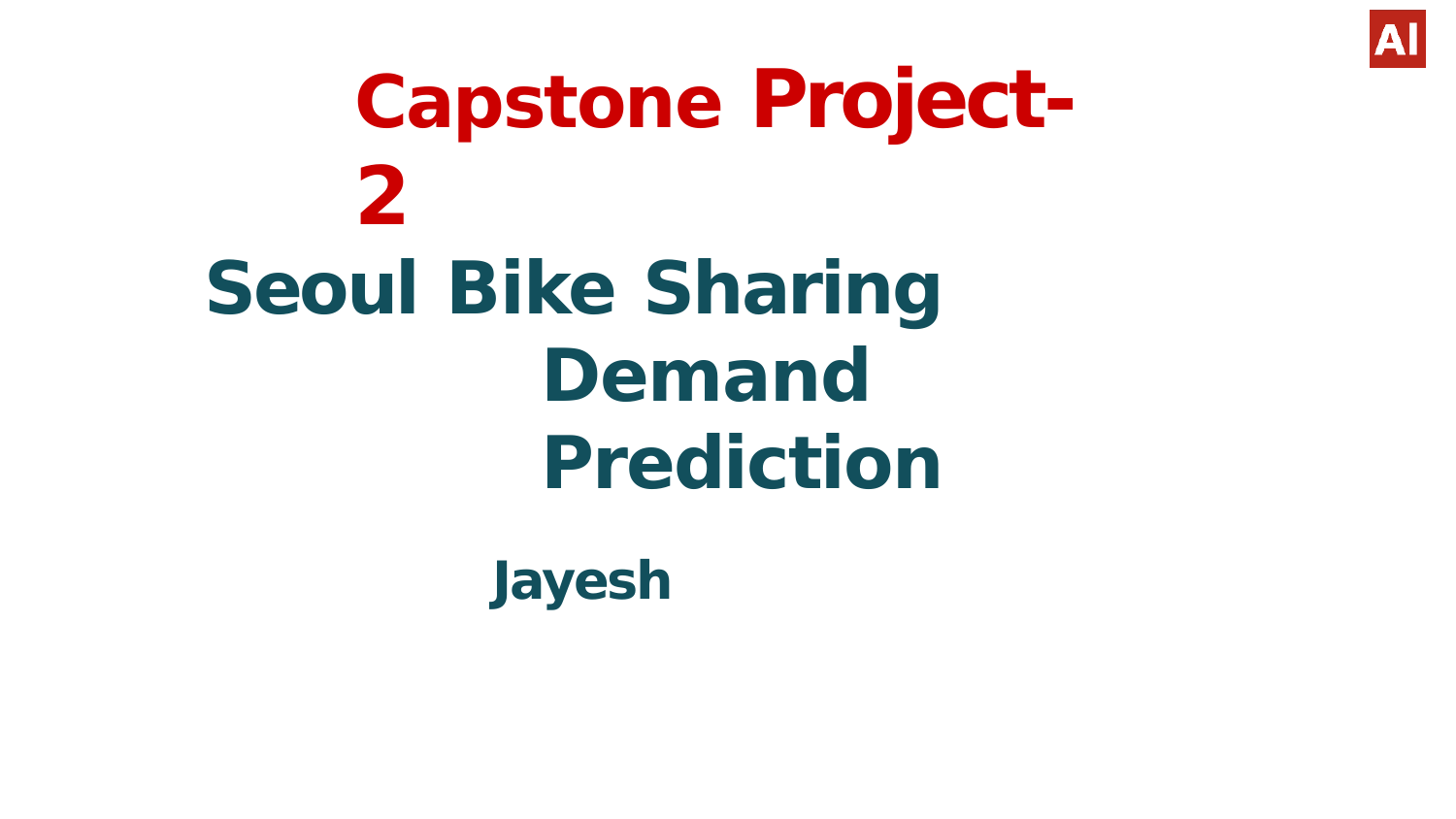

# Capstone Project-2
Seoul Bike Sharing Demand  Prediction
Jayesh